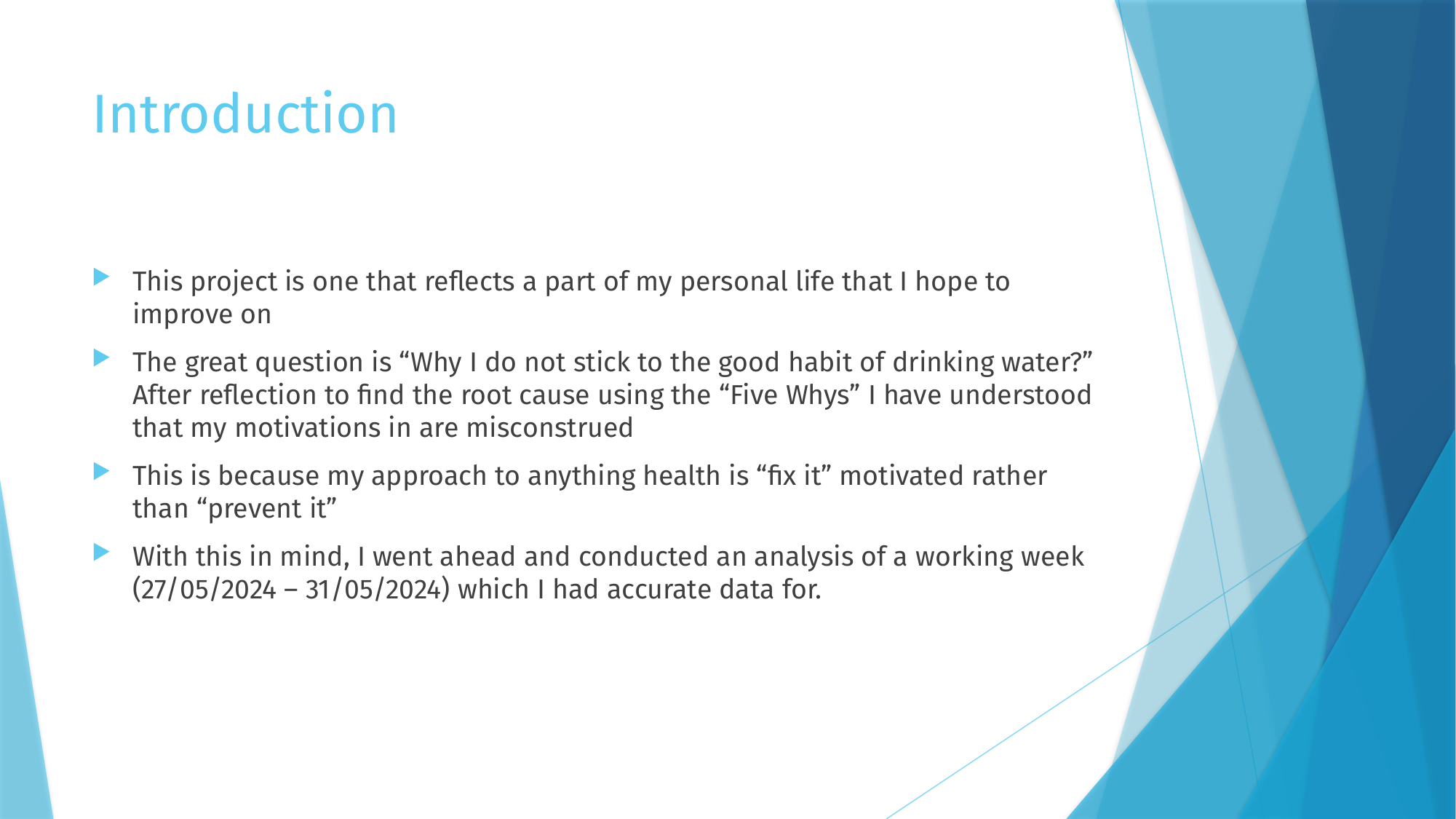

# Introduction
This project is one that reflects a part of my personal life that I hope to improve on
The great question is “Why I do not stick to the good habit of drinking water?” After reflection to find the root cause using the “Five Whys” I have understood that my motivations in are misconstrued
This is because my approach to anything health is “fix it” motivated rather than “prevent it”
With this in mind, I went ahead and conducted an analysis of a working week (27/05/2024 – 31/05/2024) which I had accurate data for.